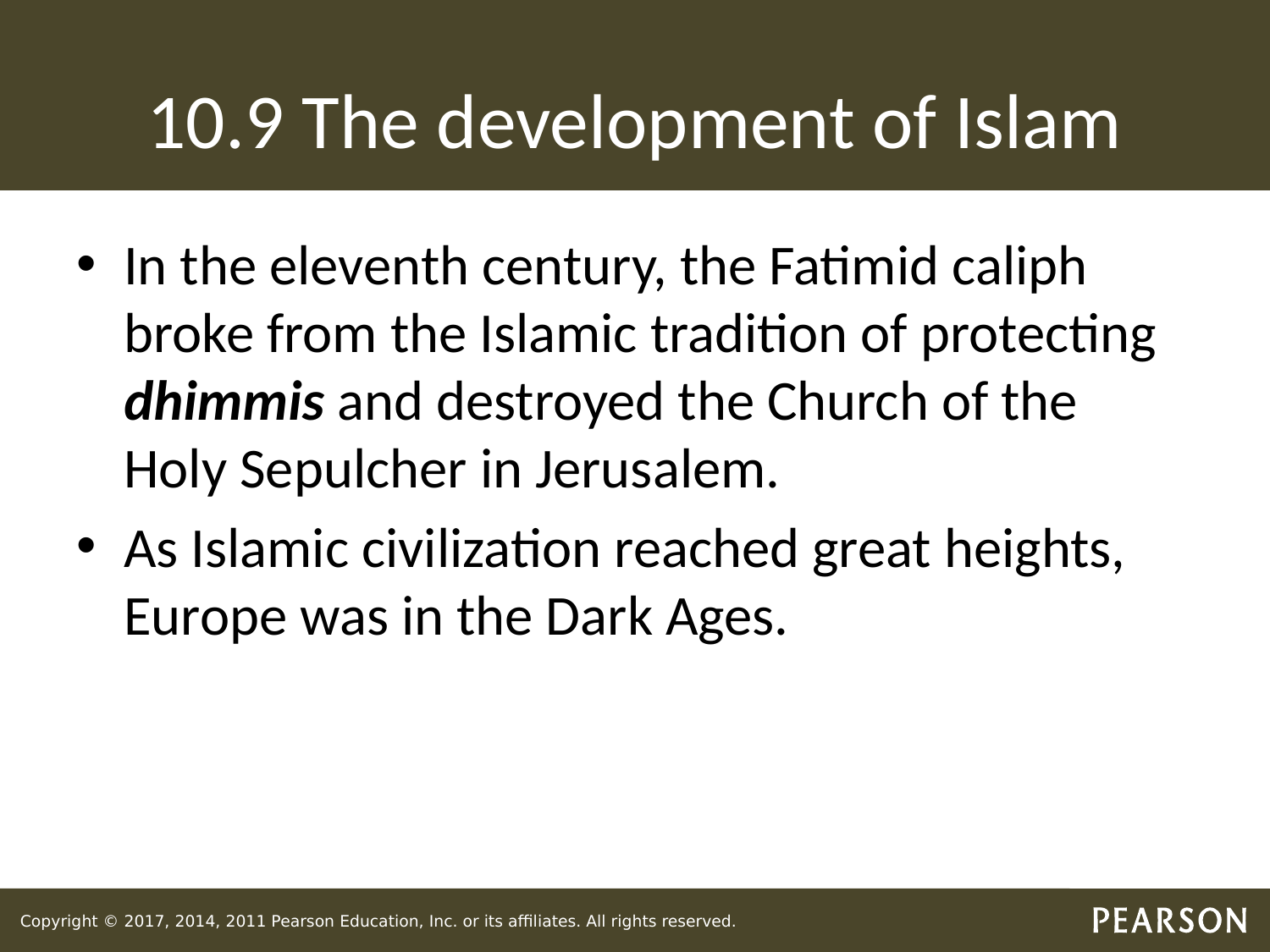

# 10.9 The development of Islam
In the eleventh century, the Fatimid caliph broke from the Islamic tradition of protecting dhimmis and destroyed the Church of the Holy Sepulcher in Jerusalem.
As Islamic civilization reached great heights, Europe was in the Dark Ages.